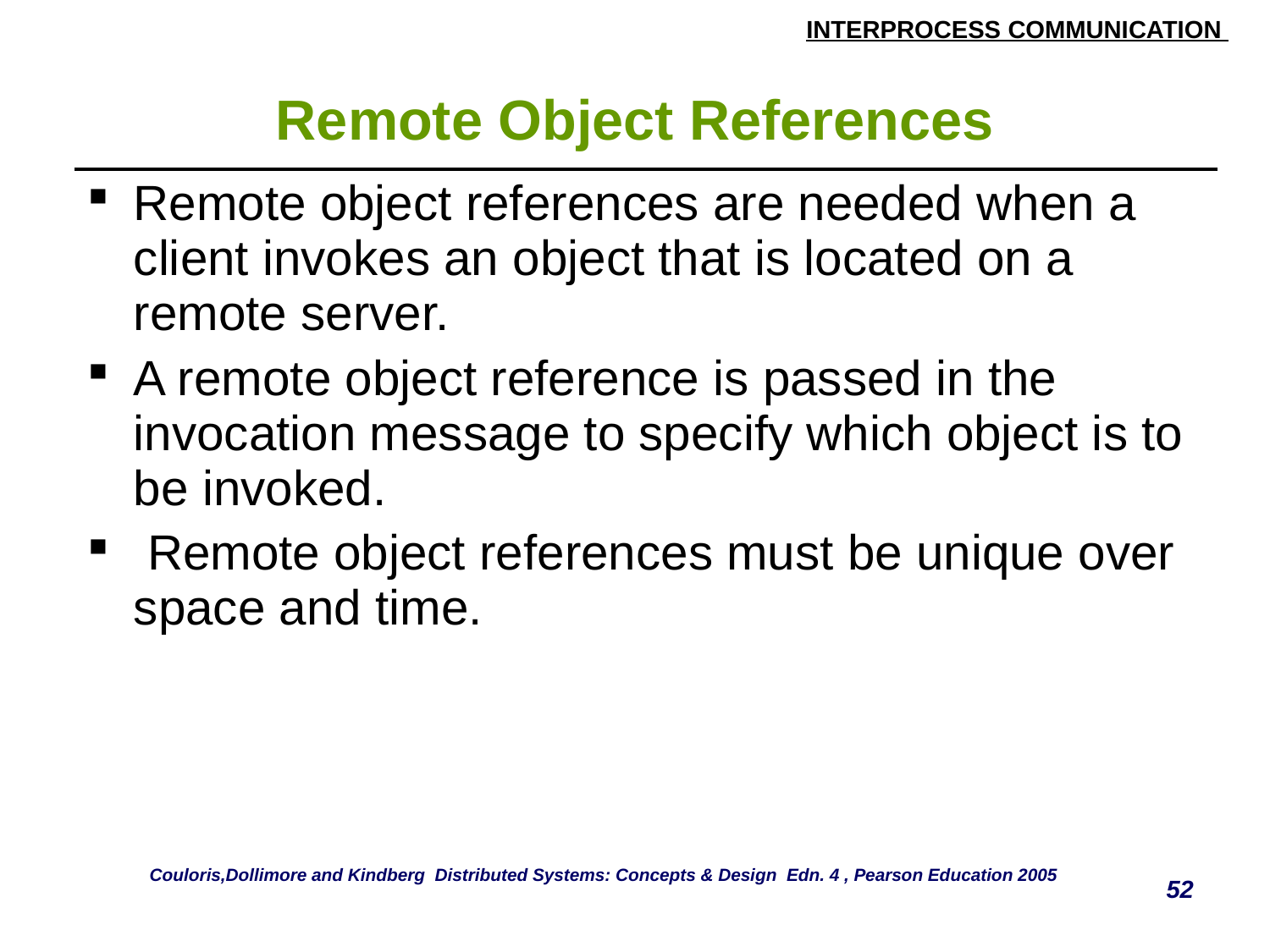

# Remote Object References
| Remote object references are needed when a client invokes an object that is located on a remote server. A remote object reference is passed in the invocation message to specify which object is to be invoked. Remote object references must be unique over space and time. |
| --- |
Couloris,Dollimore and Kindberg  Distributed Systems: Concepts & Design  Edn. 4 , Pearson Education 2005
52